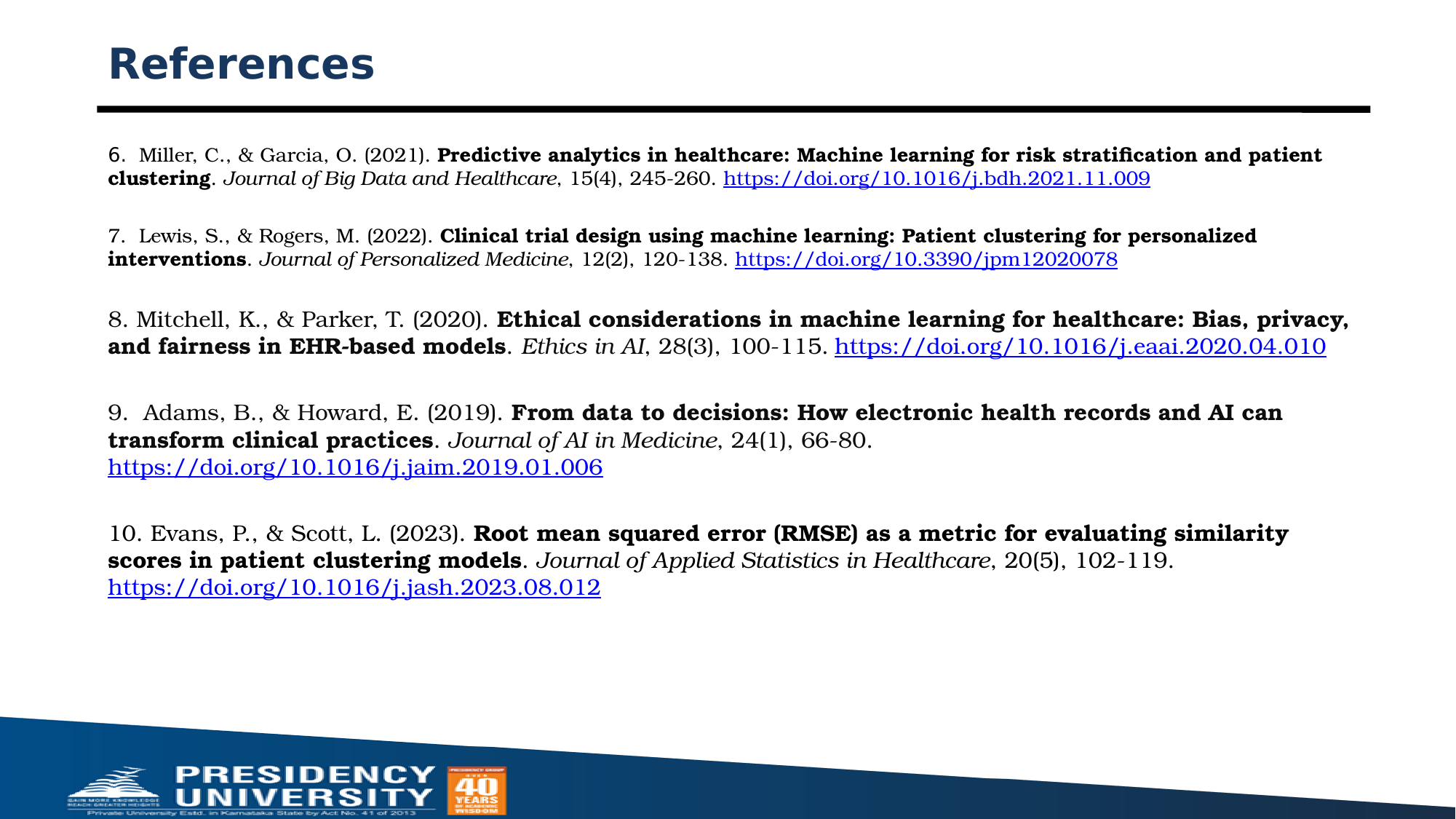

https://doi.org/10.1016/j.eaai.2020.04.010

# References
6.  Miller, C., & Garcia, O. (2021). Predictive analytics in healthcare: Machine learning for risk stratification and patient clustering. Journal of Big Data and Healthcare, 15(4), 245-260. https://doi.org/10.1016/j.bdh.2021.11.009

7.  Lewis, S., & Rogers, M. (2022). Clinical trial design using machine learning: Patient clustering for personalized interventions. Journal of Personalized Medicine, 12(2), 120-138. https://doi.org/10.3390/jpm12020078

8. Mitchell, K., & Parker, T. (2020). Ethical considerations in machine learning for healthcare: Bias, privacy, and fairness in EHR-based models. Ethics in AI, 28(3), 100-115. https://doi.org/10.1016/j.eaai.2020.04.010

9.  Adams, B., & Howard, E. (2019). From data to decisions: How electronic health records and AI can transform clinical practices. Journal of AI in Medicine, 24(1), 66-80. https://doi.org/10.1016/j.jaim.2019.01.006

10. Evans, P., & Scott, L. (2023). Root mean squared error (RMSE) as a metric for evaluating similarity scores in patient clustering models. Journal of Applied Statistics in Healthcare, 20(5), 102-119. https://doi.org/10.1016/j.jash.2023.08.012